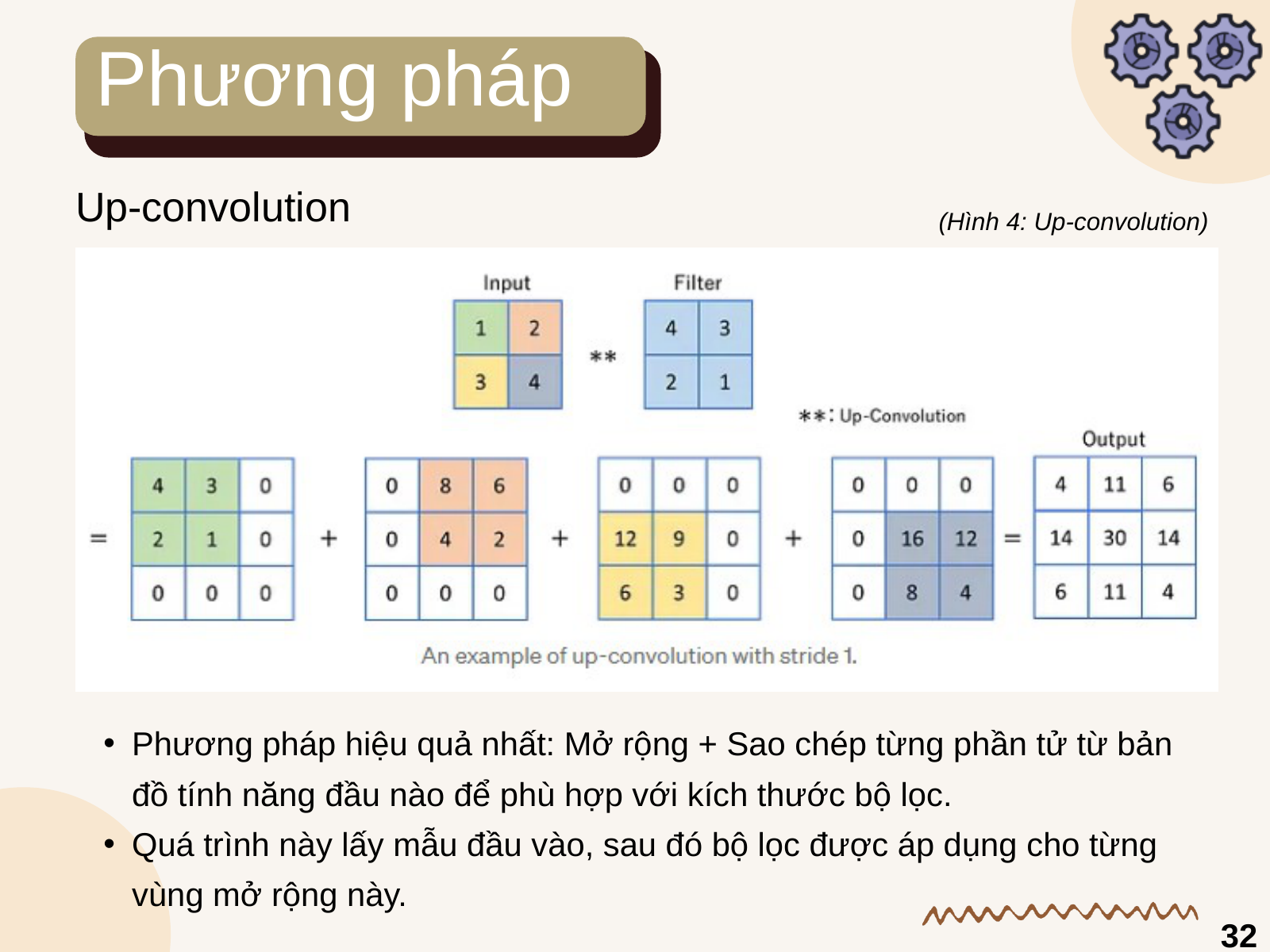

Phương pháp
Up-convolution
(Hình 4: Up-convolution)

Phương pháp hiệu quả nhất: Mở rộng + Sao chép từng phần tử từ bản đồ tính năng đầu nào để phù hợp với kích thước bộ lọc.
Quá trình này lấy mẫu đầu vào, sau đó bộ lọc được áp dụng cho từng vùng mở rộng này.

32